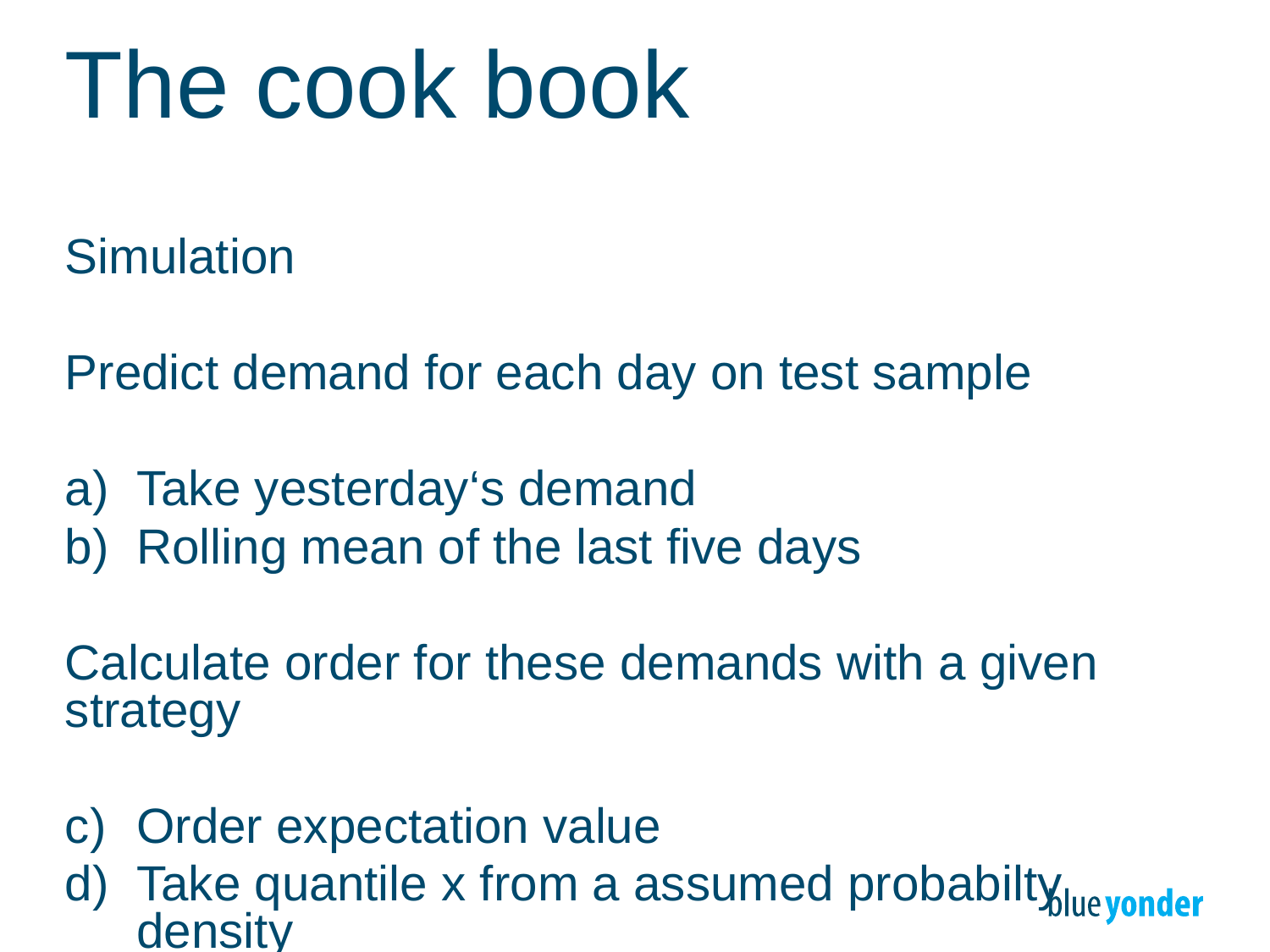

# The cook book
Simulation

Predict demand for each day on test sample

Take yesterday‘s demand
Rolling mean of the last five days

Calculate order for these demands with a given strategy

Order expectation value
Take quantile x from a assumed probabilty density